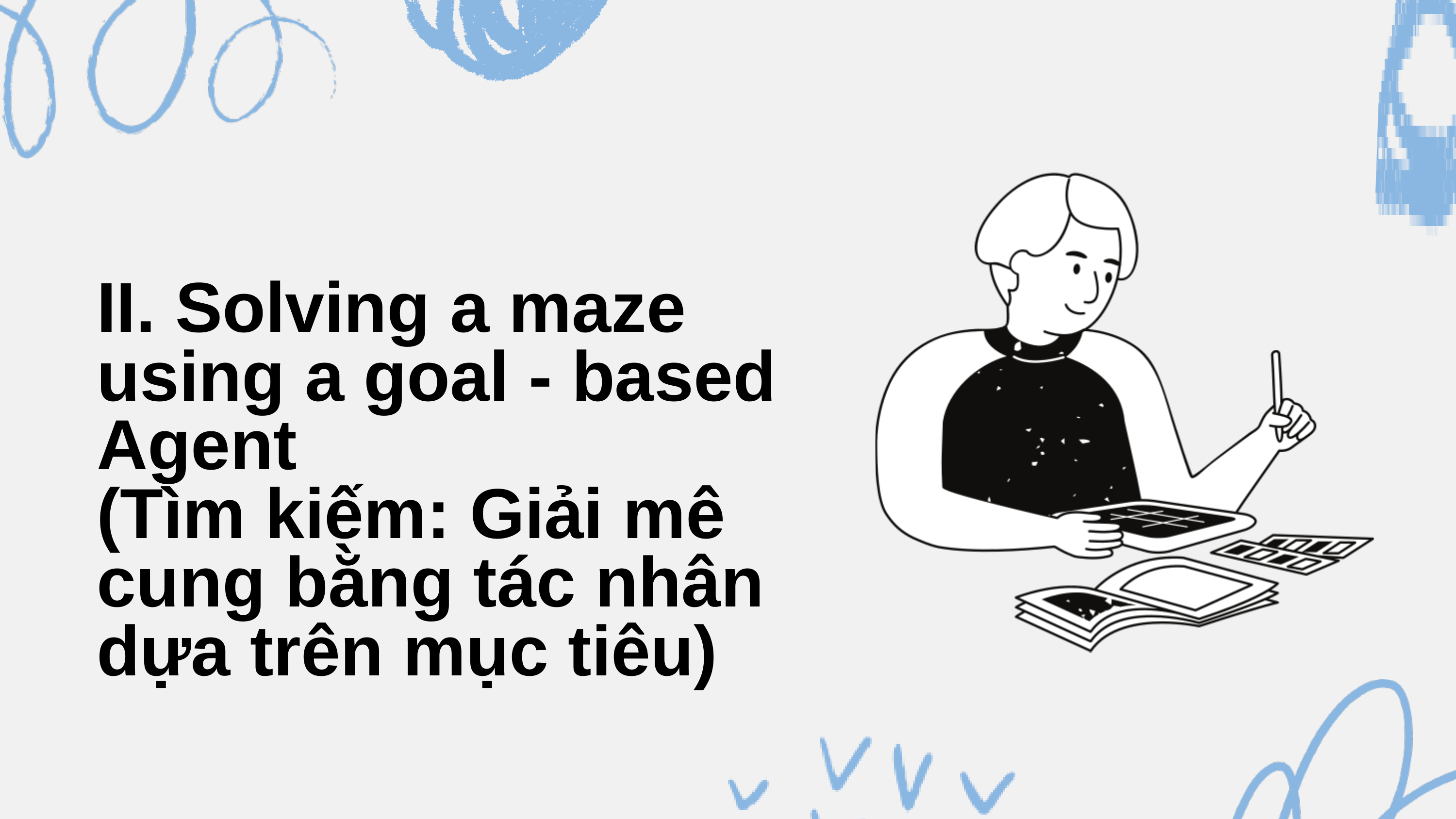

II. Solving a maze using a goal - based Agent
(Tìm kiếm: Giải mê cung bằng tác nhân dựa trên mục tiêu)